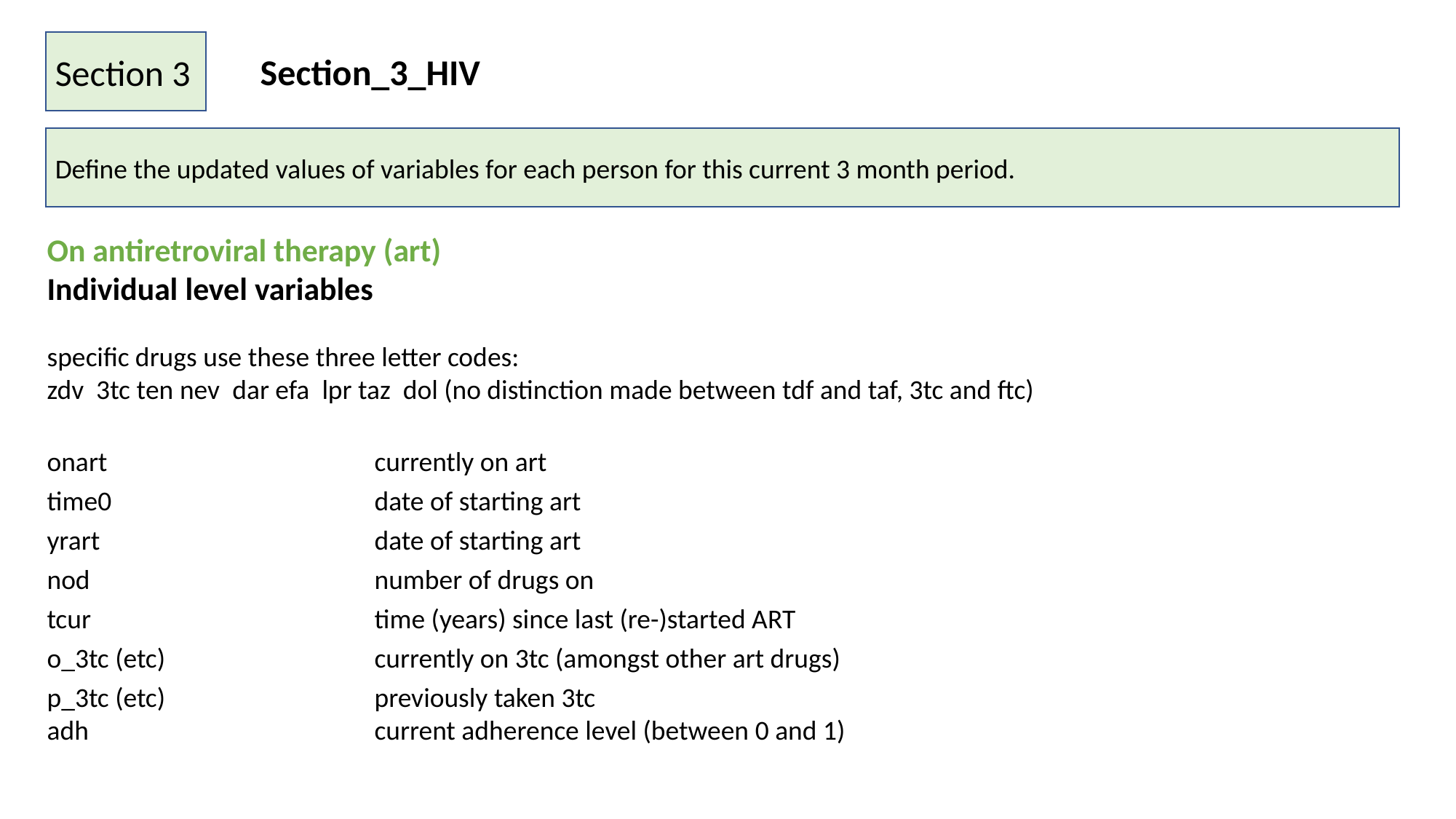

Section 3
Section_3_HIV
Define the updated values of variables for each person for this current 3 month period.
On antiretroviral therapy (art)
Individual level variables

specific drugs use these three letter codes:
zdv  3tc ten nev  dar efa  lpr taz  dol (no distinction made between tdf and taf, 3tc and ftc)

onart			currently on art
time0			date of starting art
yrart			date of starting art
nod 			number of drugs on
tcur 			time (years) since last (re-)started ART
o_3tc (etc) 		currently on 3tc (amongst other art drugs)
p_3tc (etc) 		previously taken 3tc
adh			current adherence level (between 0 and 1)